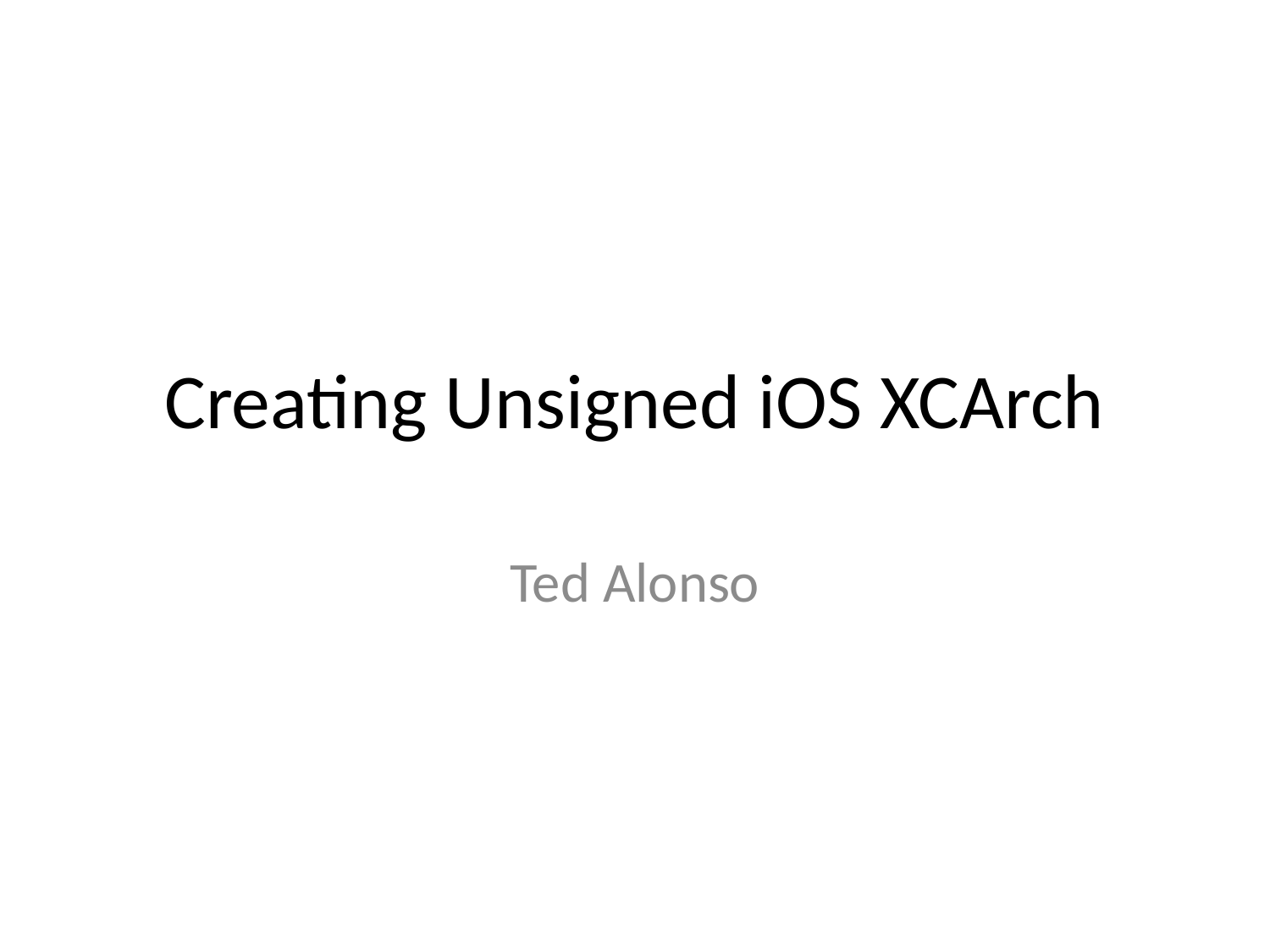

# Creating Unsigned iOS XCArch
Ted Alonso